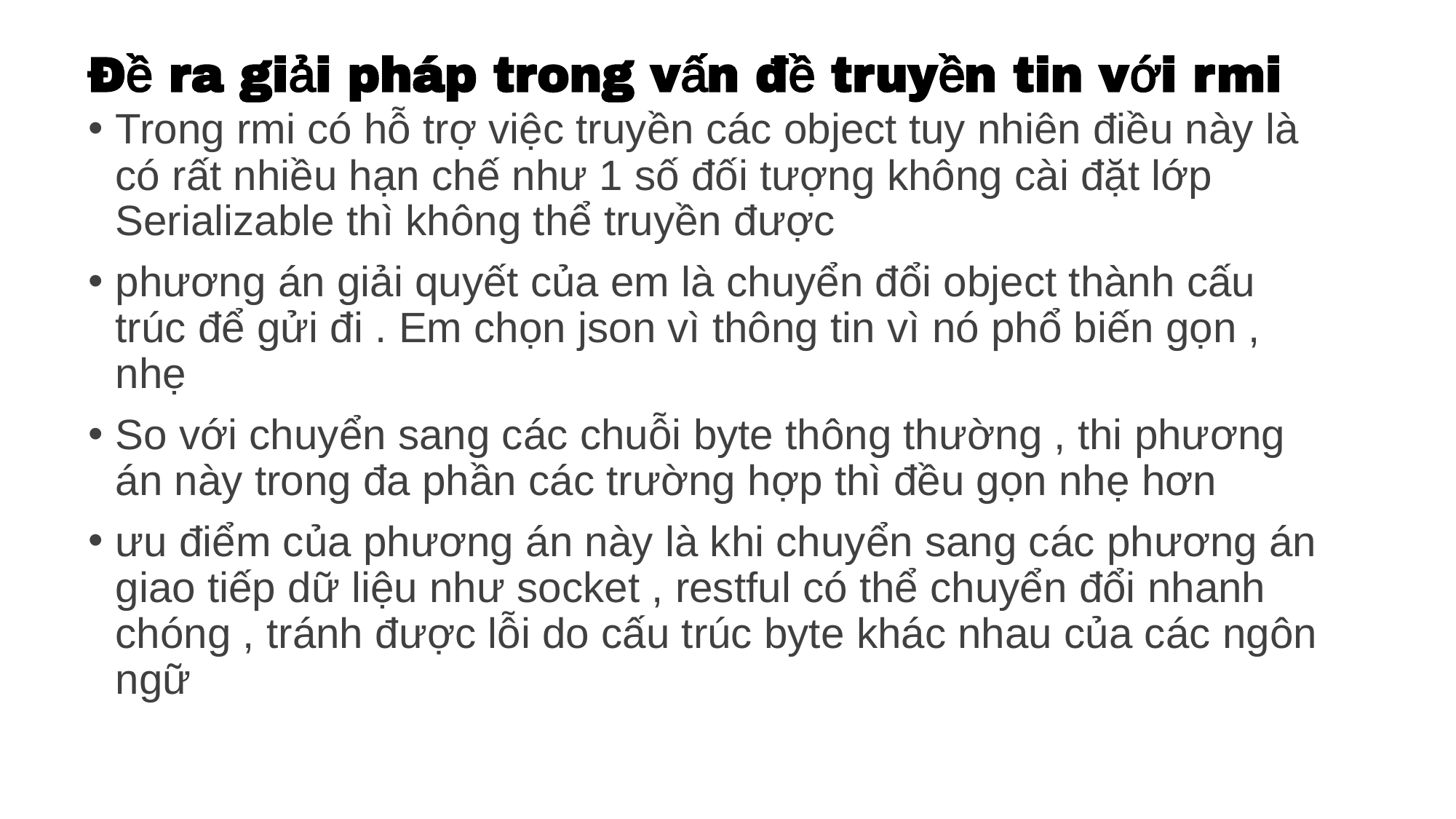

# Đề ra giải pháp trong vấn đề truyền tin với rmi
Trong rmi có hỗ trợ việc truyền các object tuy nhiên điều này là có rất nhiều hạn chế như 1 số đối tượng không cài đặt lớp Serializable thì không thể truyền được
phương án giải quyết của em là chuyển đổi object thành cấu trúc để gửi đi . Em chọn json vì thông tin vì nó phổ biến gọn , nhẹ
So với chuyển sang các chuỗi byte thông thường , thi phương án này trong đa phần các trường hợp thì đều gọn nhẹ hơn
ưu điểm của phương án này là khi chuyển sang các phương án giao tiếp dữ liệu như socket , restful có thể chuyển đổi nhanh chóng , tránh được lỗi do cấu trúc byte khác nhau của các ngôn ngữ